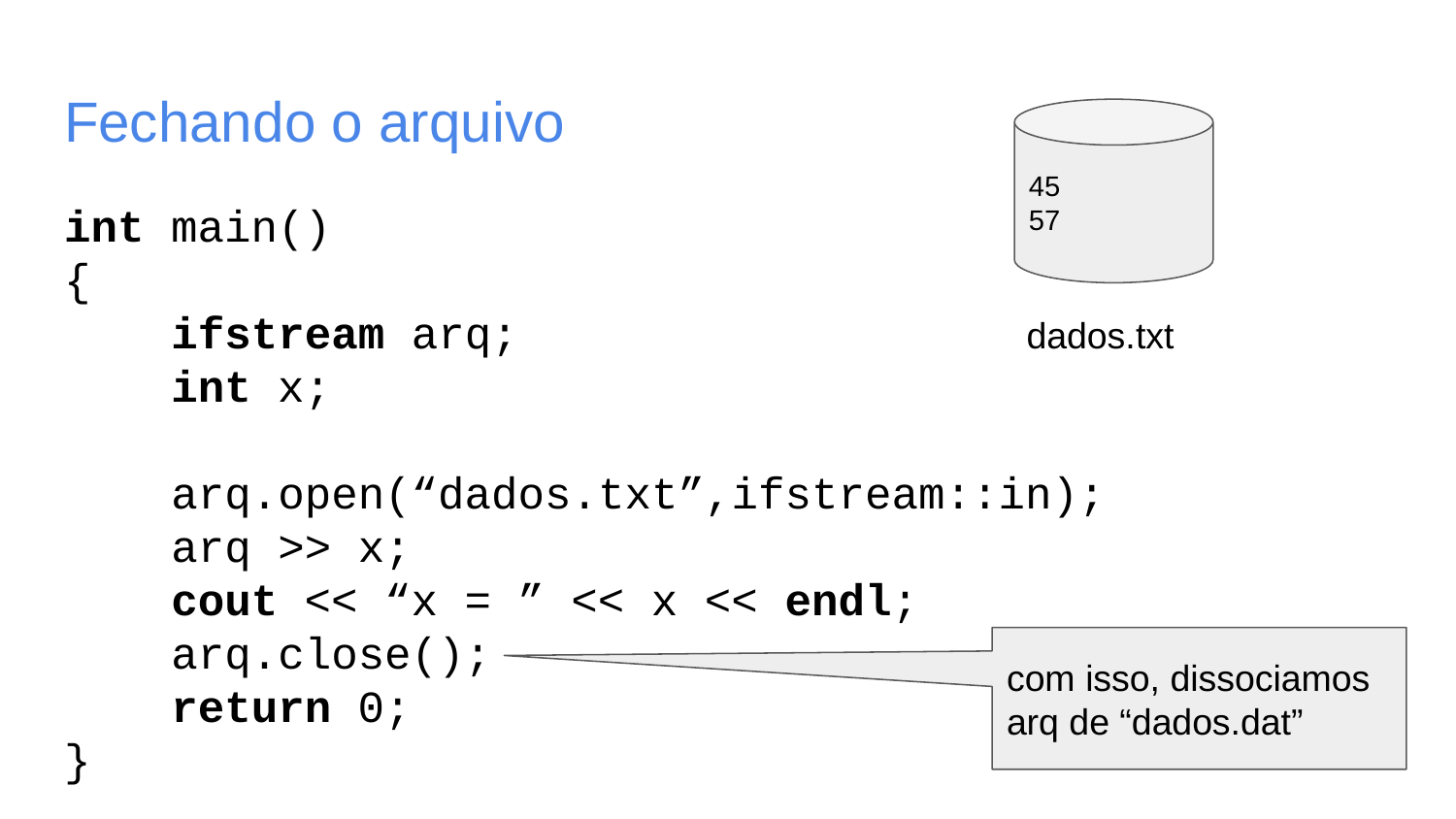

# Fechando o arquivo

45
57
dados.txt
int main()
{
    ifstream arq;
    int x;

    arq.open(“dados.txt”,ifstream::in);
    arq >> x;
    cout << “x = ” << x << endl;
    arq.close();
    return 0;
}
com isso, dissociamos arq de “dados.dat”